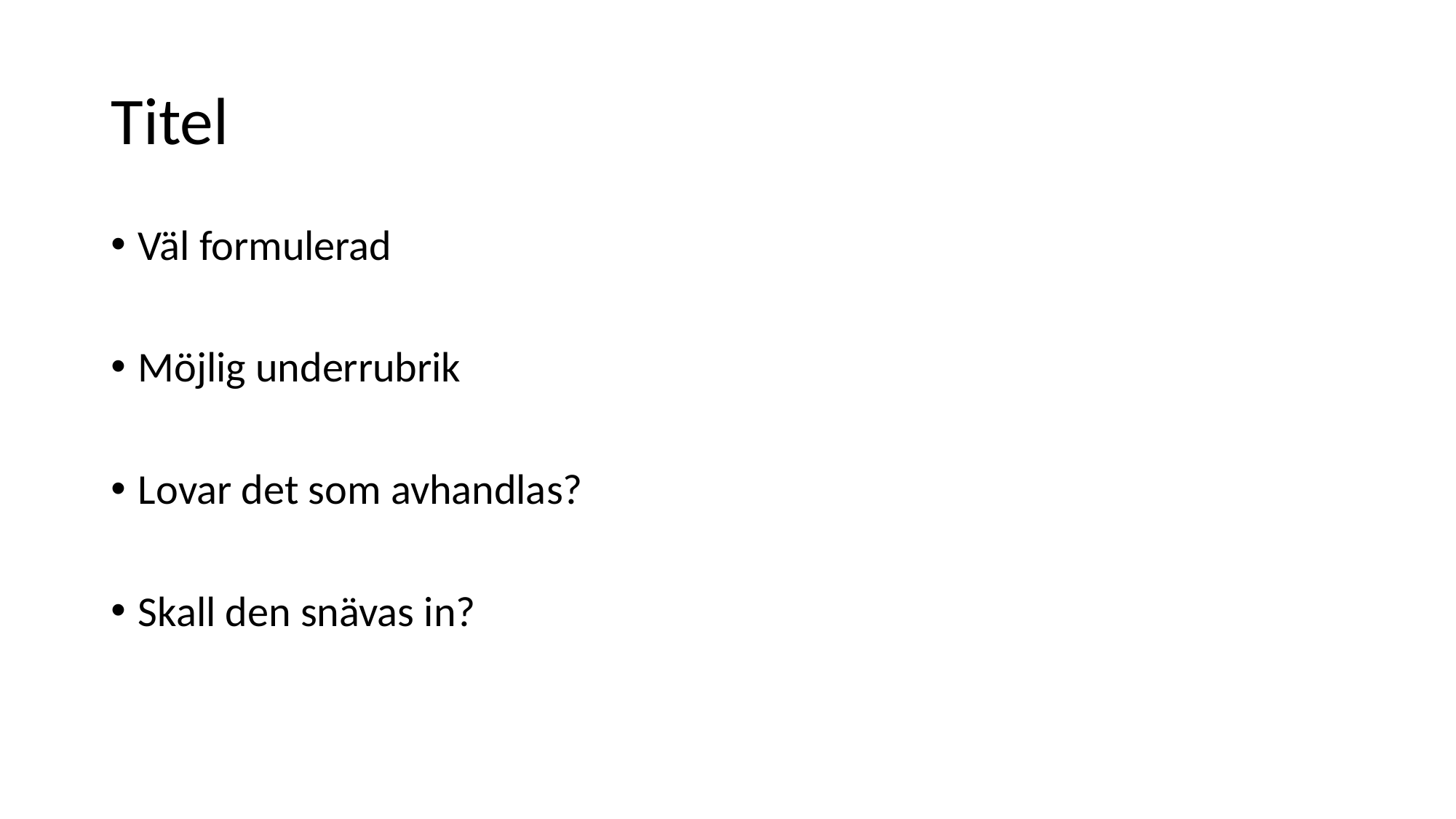

# Titel
Väl formulerad

Möjlig underrubrik

Lovar det som avhandlas?

Skall den snävas in?